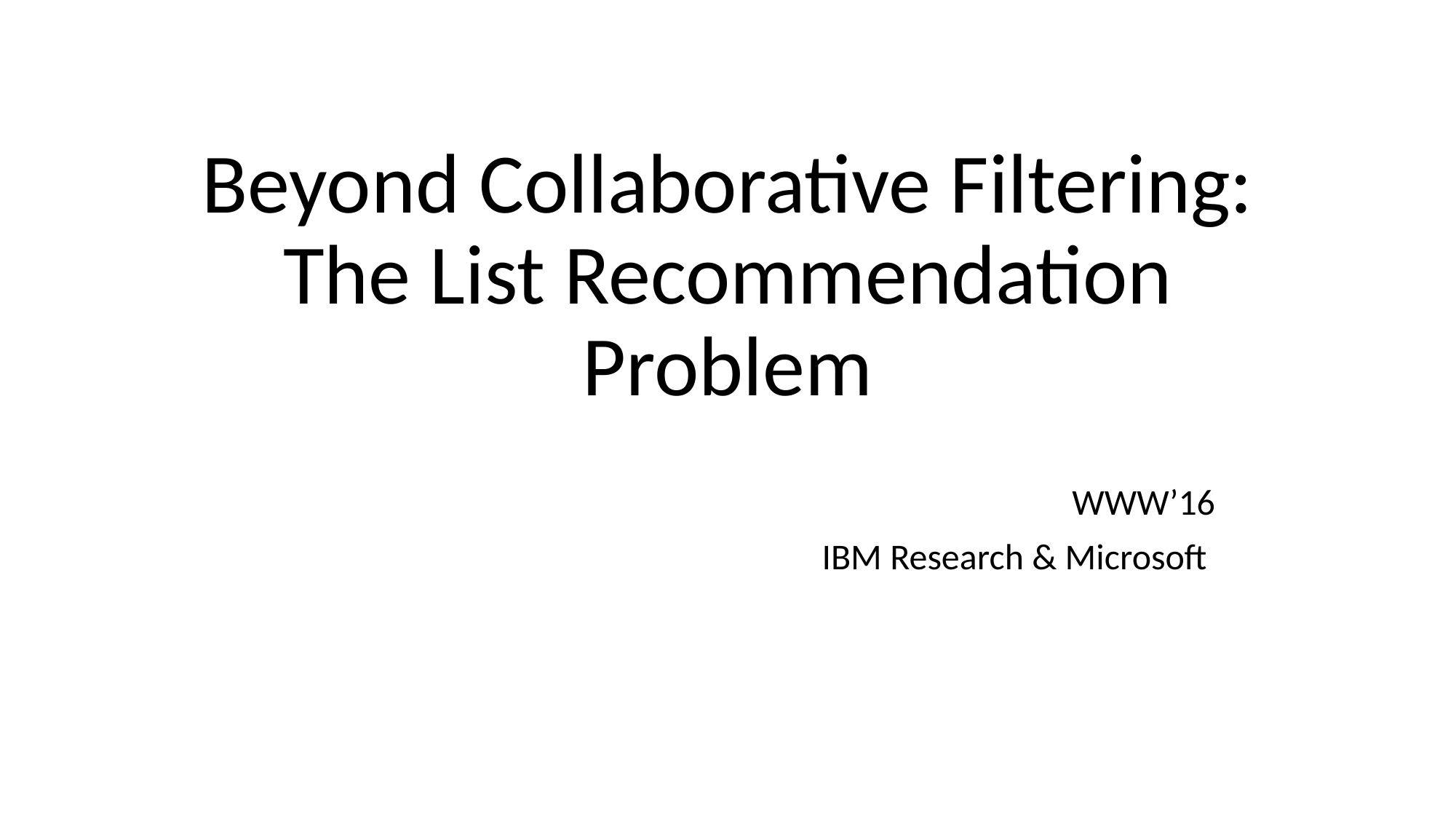

# Beyond Collaborative Filtering: The List Recommendation Problem
WWW’16
IBM Research & Microsoft